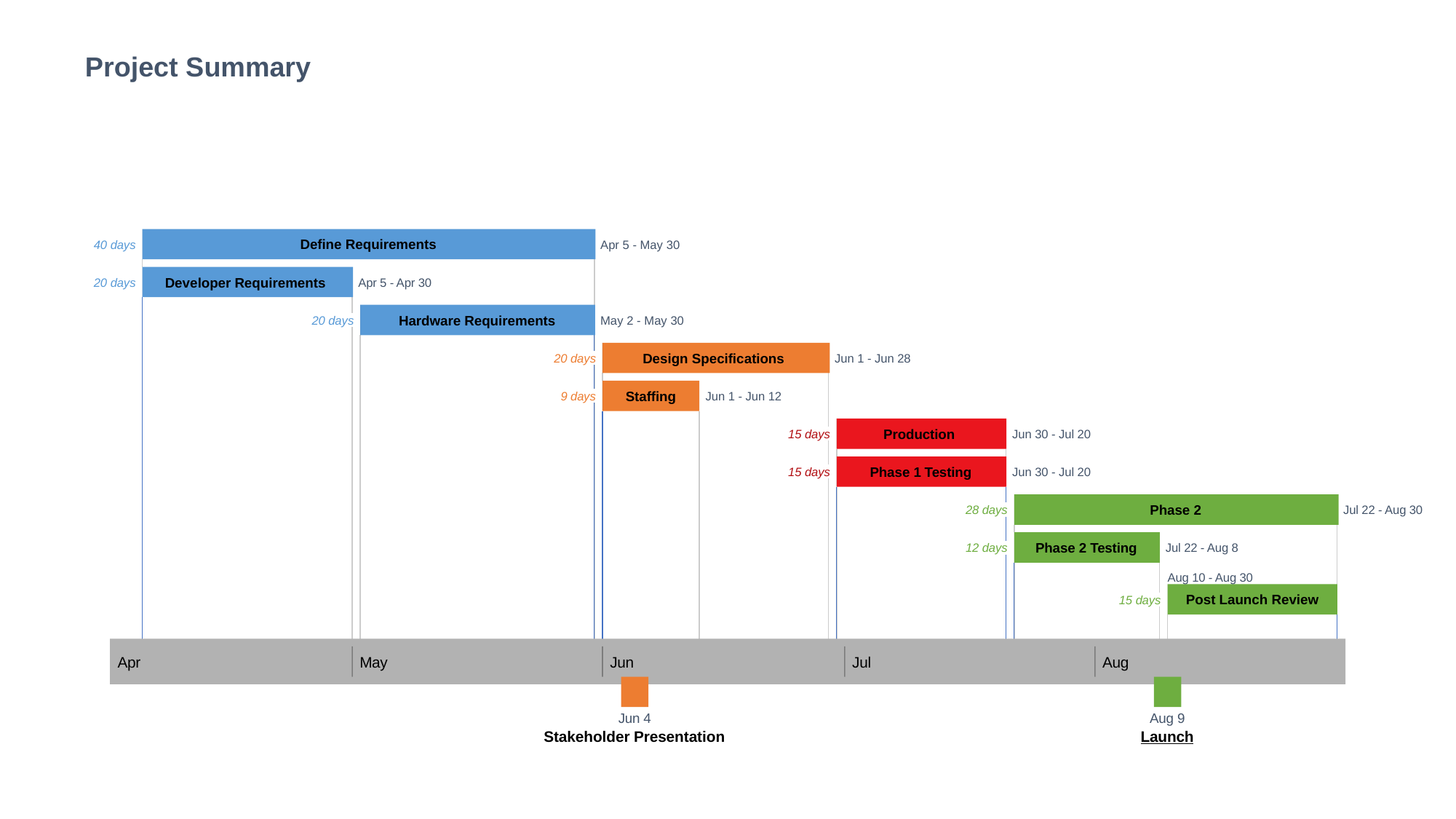

0%
0%
0%
0%
0%
0%
0%
0%
0%
0%
2021
2021
Today

Project Summary

Define Requirements
40 days
Apr 5 - May 30

Developer Requirements
20 days
Apr 5 - Apr 30

Hardware Requirements
20 days
May 2 - May 30

Design Specifications
20 days
Jun 1 - Jun 28

Staffing
9 days
Jun 1 - Jun 12

Production
15 days
Jun 30 - Jul 20

Phase 1 Testing
15 days
Jun 30 - Jul 20

Phase 2
28 days
Jul 22 - Aug 30

Phase 2 Testing
12 days
Jul 22 - Aug 8
Aug 10 - Aug 30

Post Launch Review
15 days

Apr
May
Jun
Jul
Aug

Jun 4
Aug 9
Stakeholder Presentation
Launch